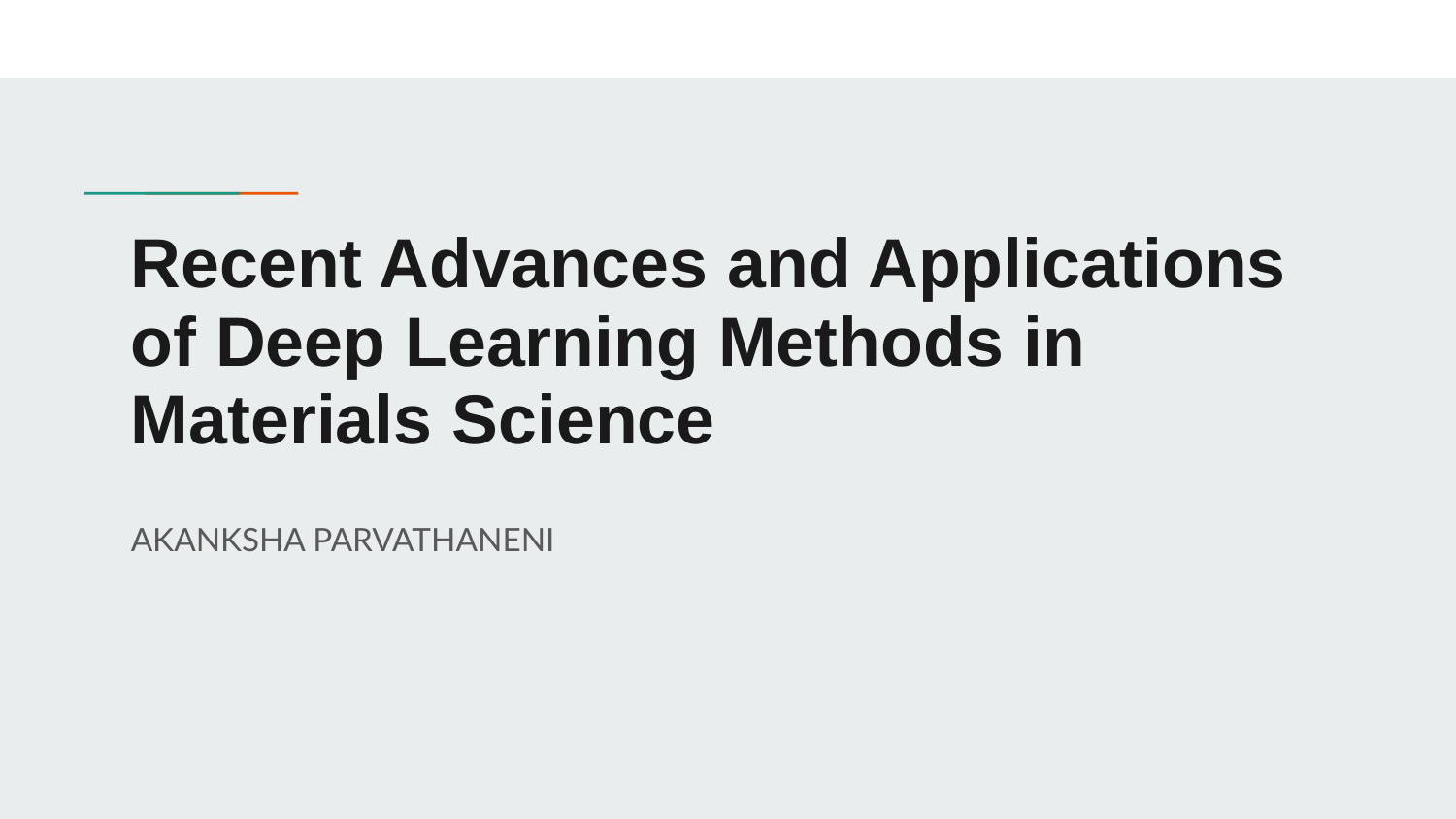

# Recent Advances and Applications of Deep Learning Methods in Materials Science
AKANKSHA PARVATHANENI